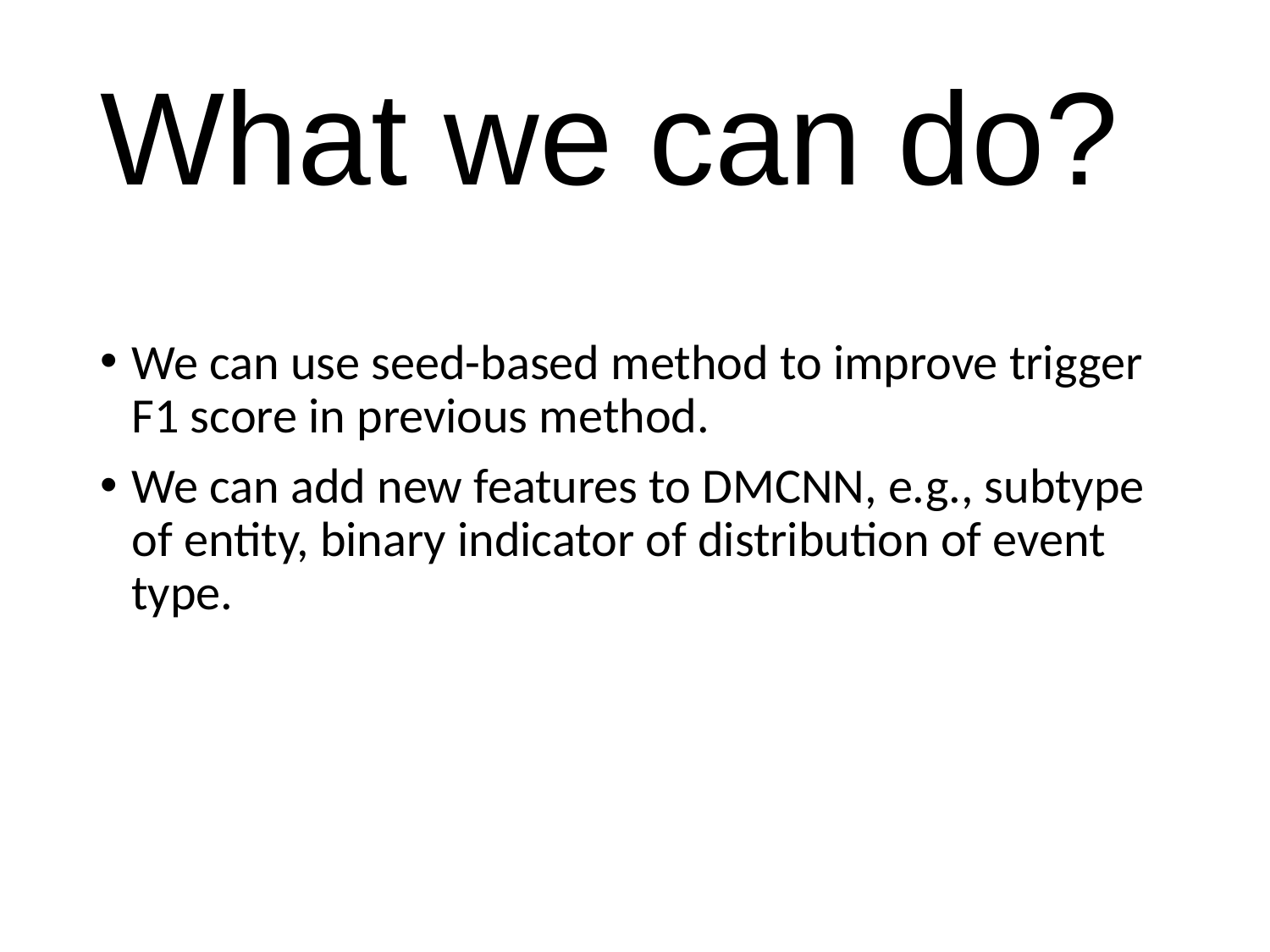

# What we can do?

We can use seed-based method to improve trigger F1 score in previous method.
We can add new features to DMCNN, e.g., subtype of entity, binary indicator of distribution of event type.